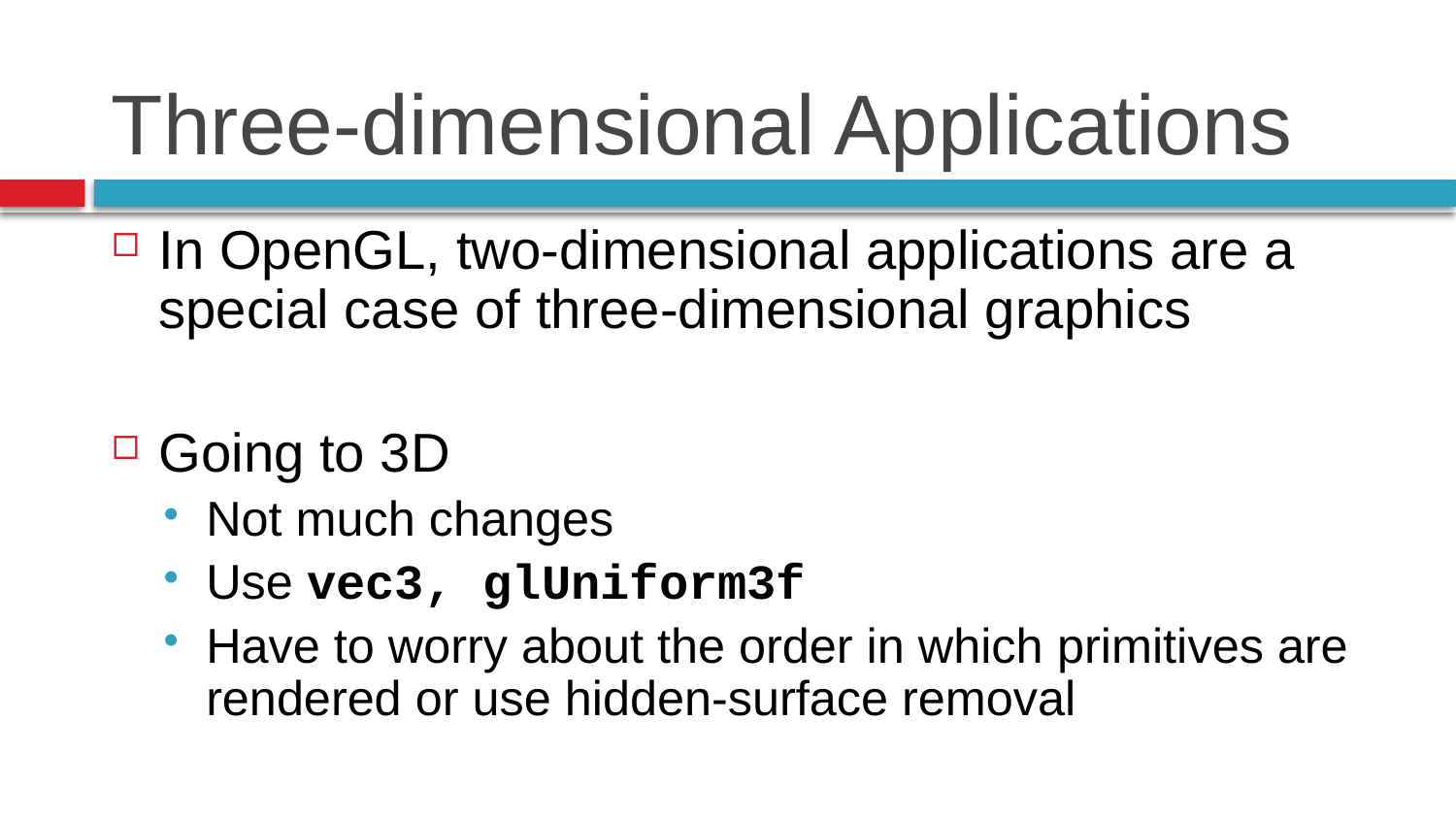

# Three-dimensional Applications
In OpenGL, two-dimensional applications are a special case of three-dimensional graphics

Going to 3D
Not much changes
Use vec3, glUniform3f
Have to worry about the order in which primitives are rendered or use hidden-surface removal